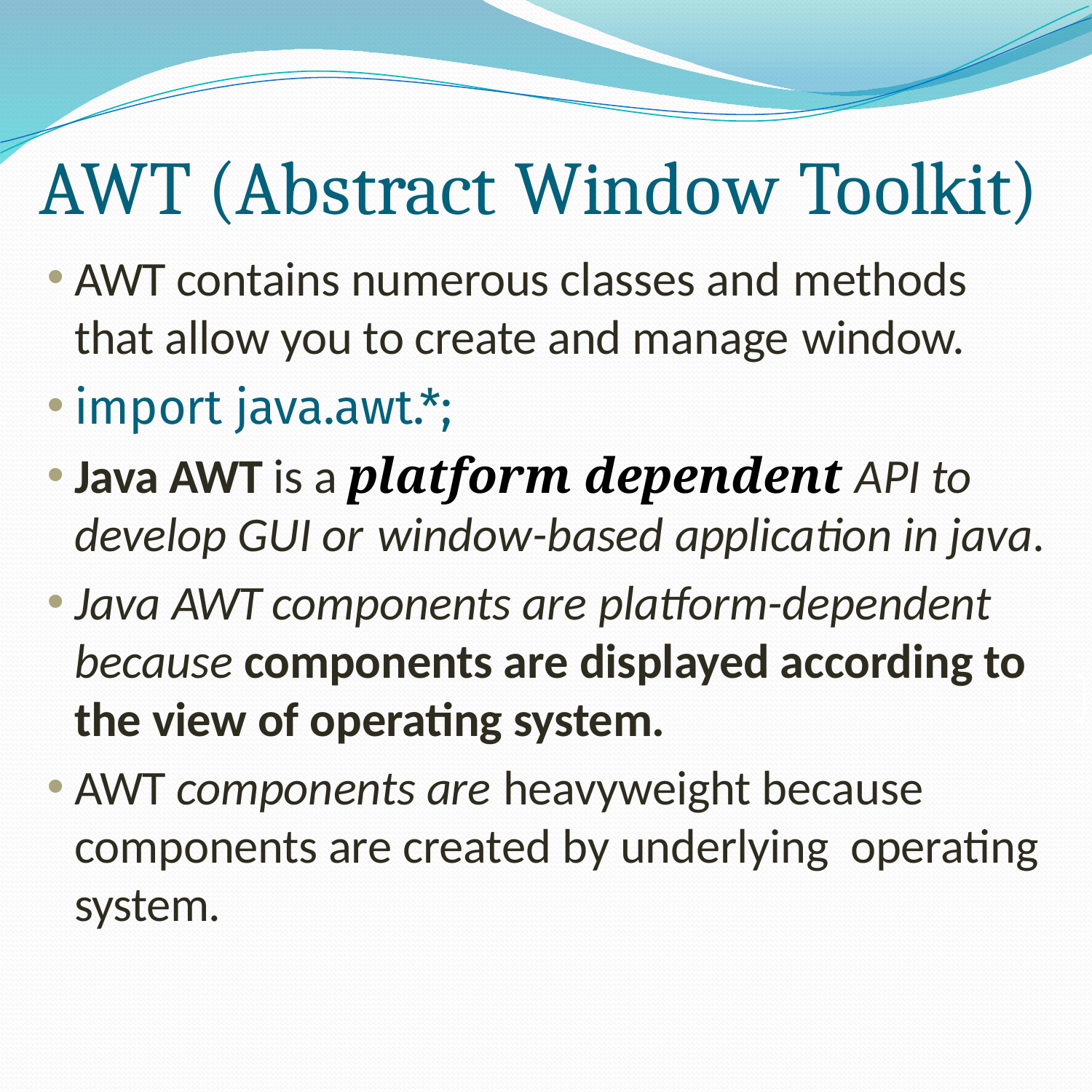

# AWT (Abstract Window Toolkit)
AWT contains numerous classes and methods
that allow you to create and manage window.
import java.awt.*;
Java AWT is a platform dependent API to develop GUI or window-based application in java.
Java AWT components are platform-dependent because components are displayed according to the view of operating system.
AWT components are heavyweight because components are created by underlying  operating system.